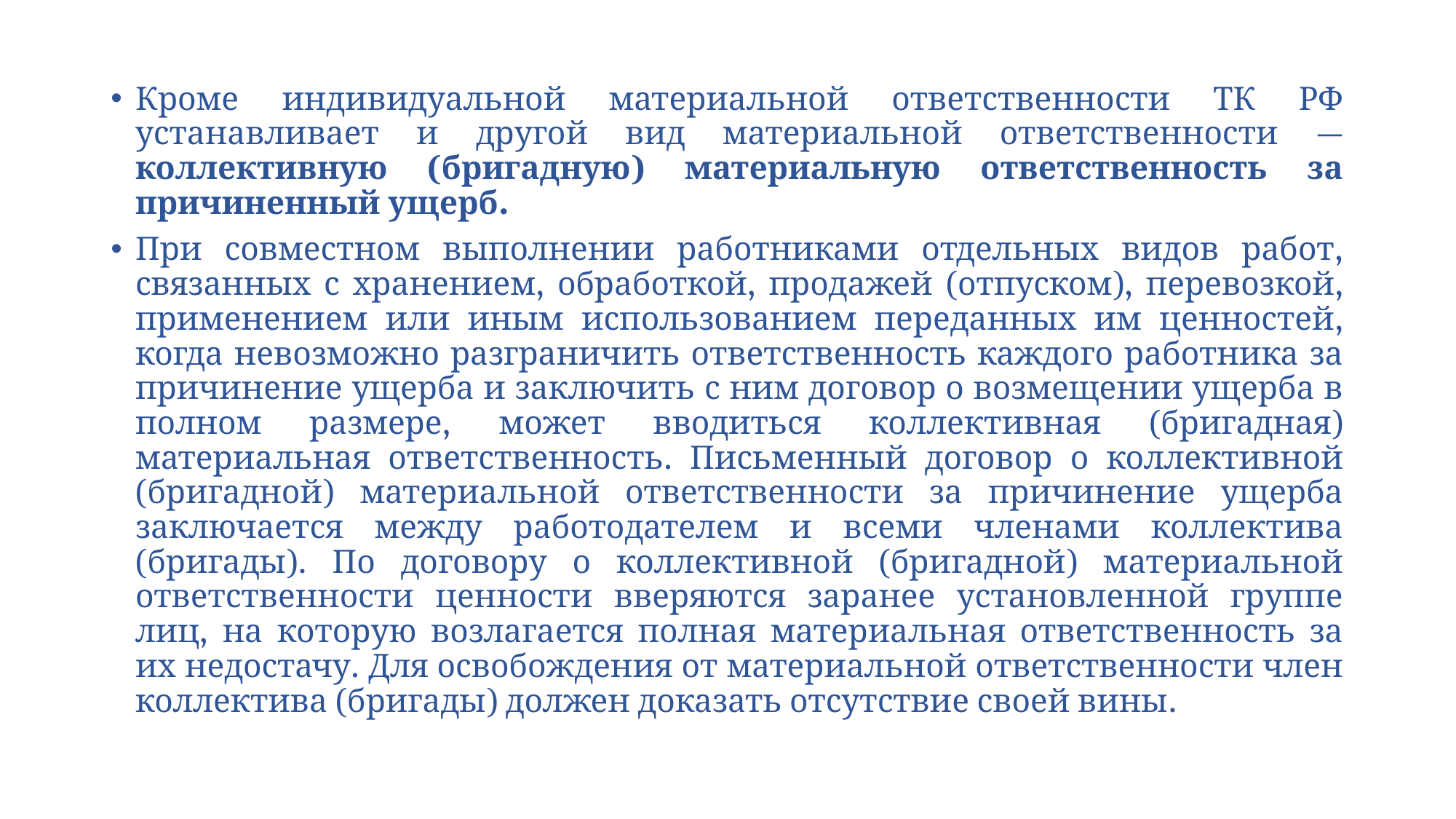

Кроме индивидуальной материальной ответственности ТК РФ устанавливает и другой вид материальной ответственности — коллективную (бригадную) материальную ответственность за причиненный ущерб.
При совместном выполнении работниками отдельных видов работ, связанных с хранением, обработкой, продажей (отпуском), перевозкой, применением или иным использованием переданных им ценностей, когда невозможно разграничить ответственность каждого работника за причинение ущерба и заключить с ним договор о возмещении ущерба в полном размере, может вводиться коллективная (бригадная) материальная ответственность. Письменный договор о коллективной (бригадной) материальной ответственности за причинение ущерба заключается между работодателем и всеми членами коллектива (бригады). По договору о коллективной (бригадной) материальной ответственности ценности вверяются заранее установленной группе лиц, на которую возлагается полная материальная ответственность за их недостачу. Для освобождения от материальной ответственности член коллектива (бригады) должен доказать отсутствие своей вины.